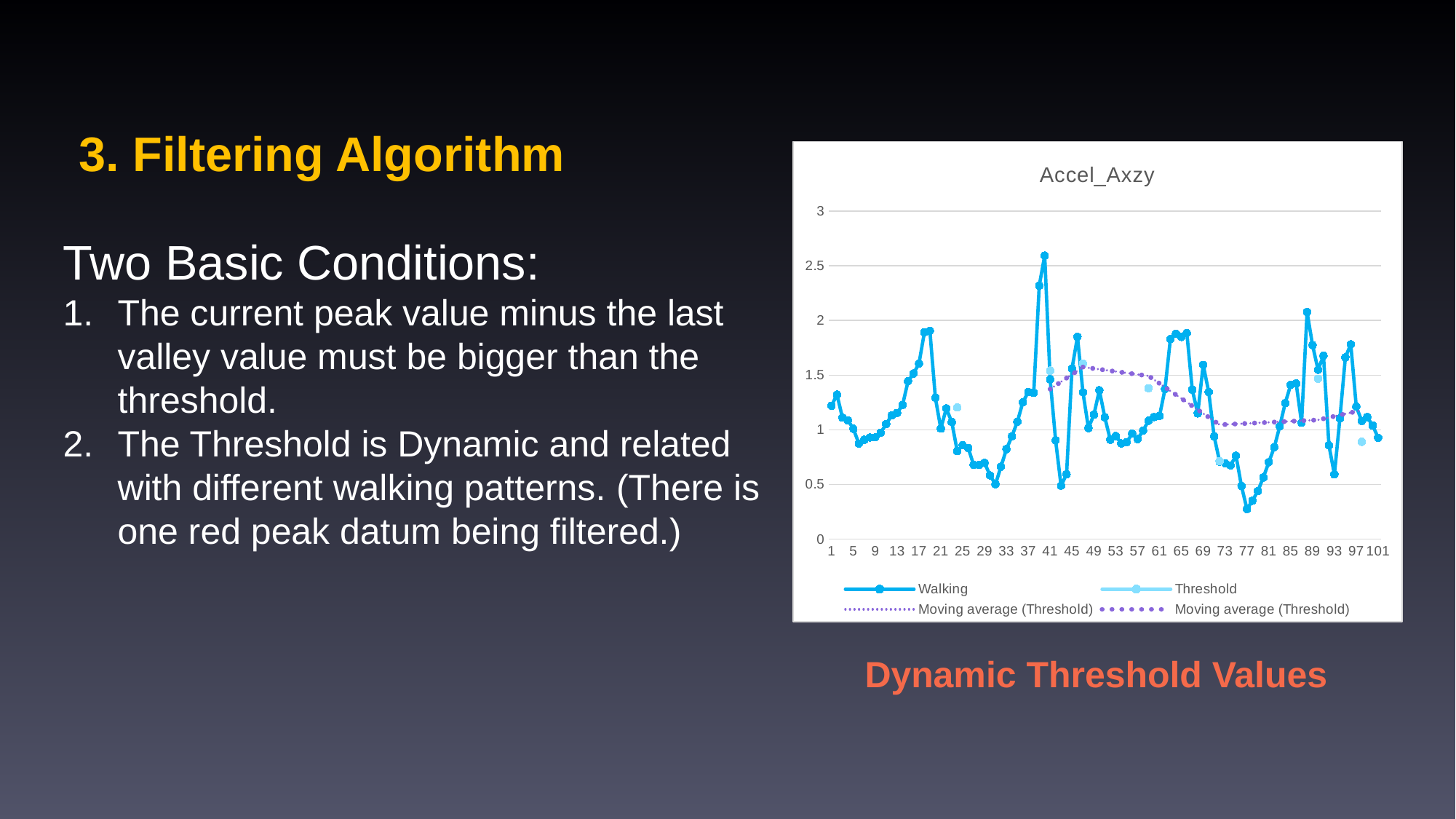

3. Filtering Algorithm

### Chart: Accel_Axzy

| Category | Walking  | Threshold |
|---|---|---|
Two Basic Conditions:
The current peak value minus the last valley value must be bigger than the threshold.
The Threshold is Dynamic and related with different walking patterns. (There is one red peak datum being filtered.)
Dynamic Threshold Values